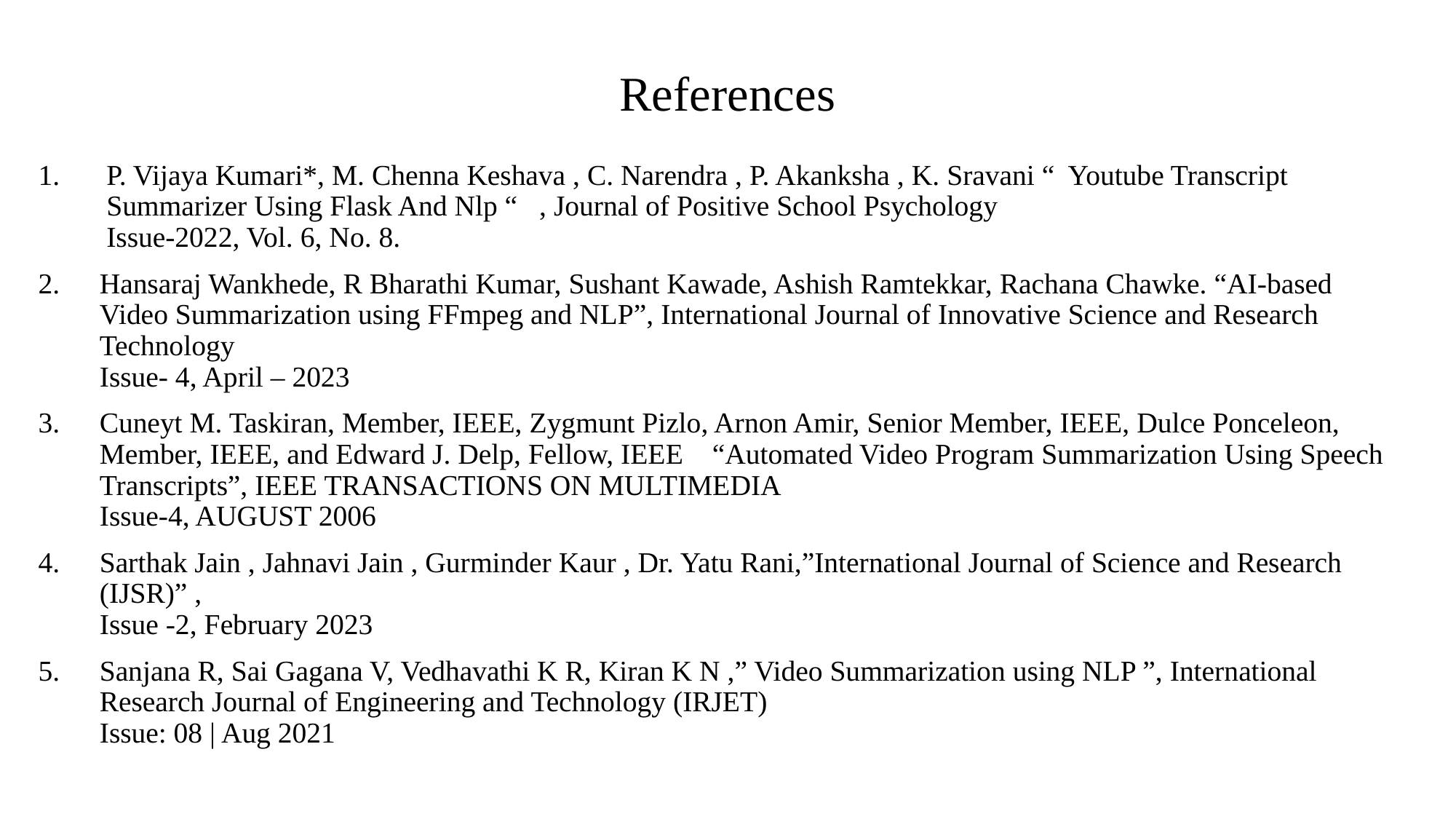

# References
P. Vijaya Kumari*, M. Chenna Keshava , C. Narendra , P. Akanksha , K. Sravani “  Youtube Transcript Summarizer Using Flask And Nlp “   , Journal of Positive School Psychology
Issue-2022, Vol. 6, No. 8.
Hansaraj Wankhede, R Bharathi Kumar, Sushant Kawade, Ashish Ramtekkar, Rachana Chawke. “AI-based Video Summarization using FFmpeg and NLP”, International Journal of Innovative Science and Research Technology
Issue- 4, April – 2023
Cuneyt M. Taskiran, Member, IEEE, Zygmunt Pizlo, Arnon Amir, Senior Member, IEEE, Dulce Ponceleon, Member, IEEE, and Edward J. Delp, Fellow, IEEE    “Automated Video Program Summarization Using Speech Transcripts”, IEEE TRANSACTIONS ON MULTIMEDIA
Issue-4, AUGUST 2006
Sarthak Jain , Jahnavi Jain , Gurminder Kaur , Dr. Yatu Rani,”International Journal of Science and Research (IJSR)” ,
Issue -2, February 2023
Sanjana R, Sai Gagana V, Vedhavathi K R, Kiran K N ,” Video Summarization using NLP ”, International Research Journal of Engineering and Technology (IRJET)
Issue: 08 | Aug 2021